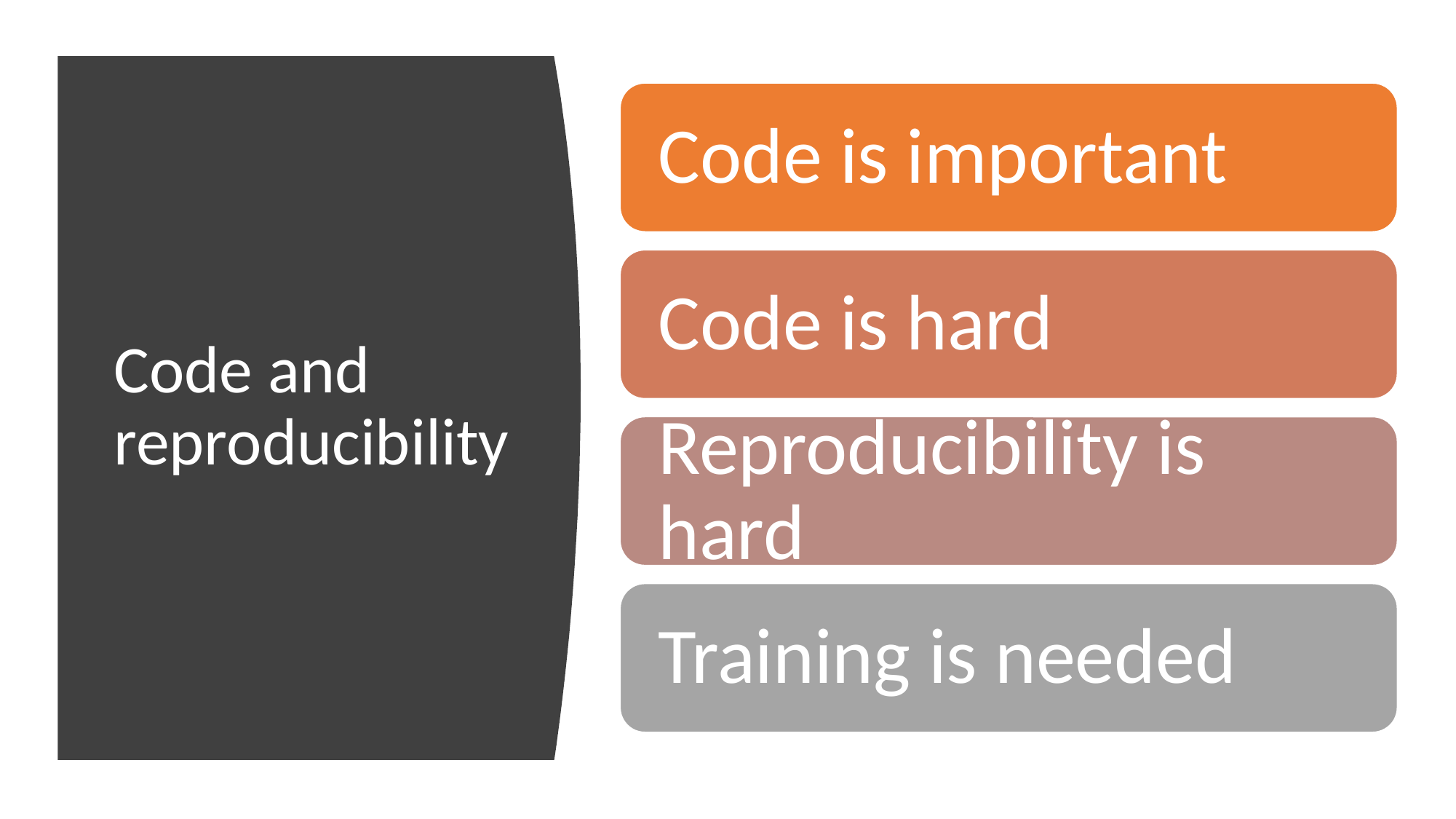

Code is important
Code is hard
Reproducibility is hard
Training is needed

# Code and reproducibility